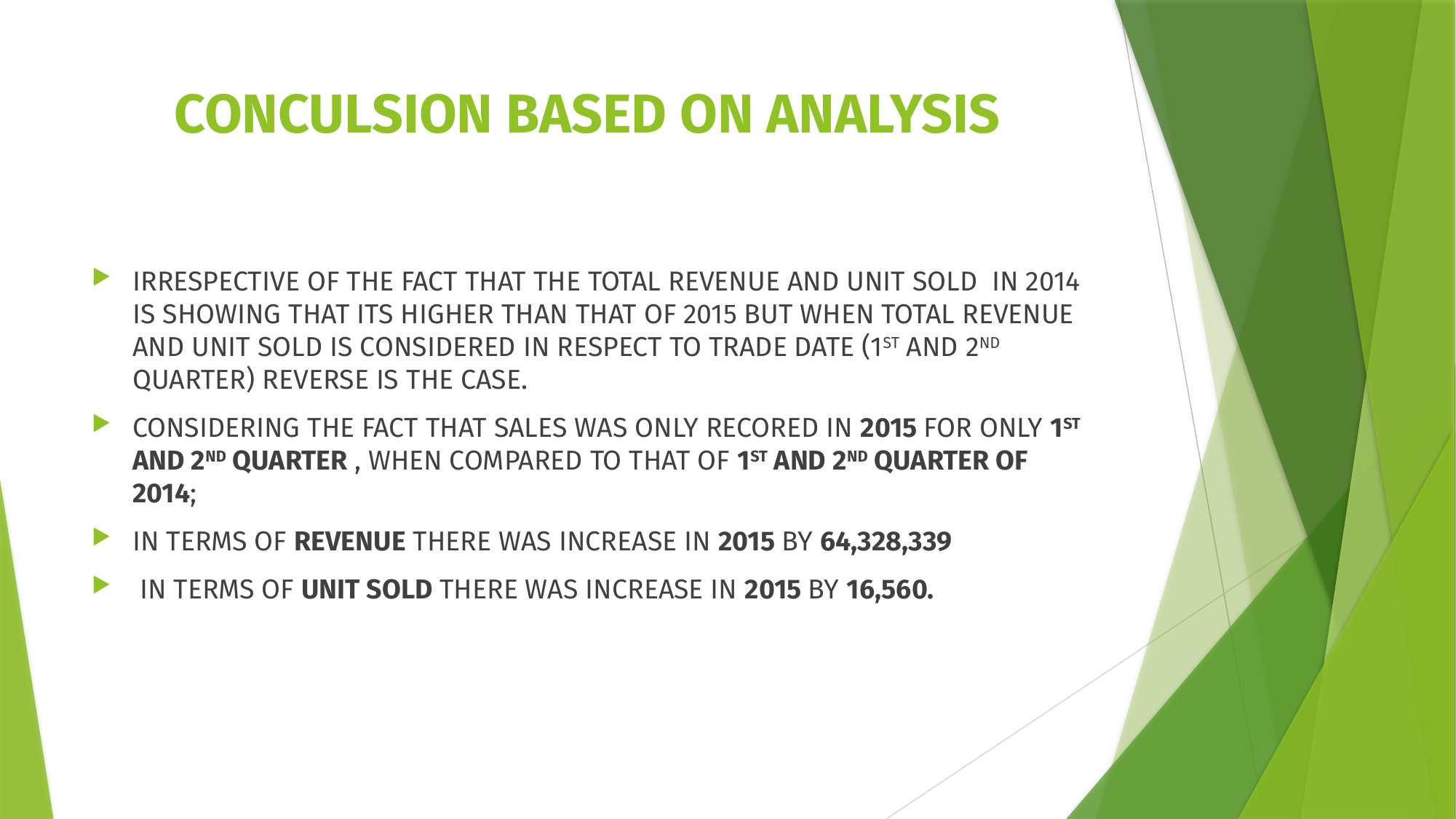

# CONCULSION BASED ON ANALYSIS
IRRESPECTIVE OF THE FACT THAT THE TOTAL REVENUE AND UNIT SOLD  IN 2014 IS SHOWING THAT ITS HIGHER THAN THAT OF 2015 BUT WHEN TOTAL REVENUE AND UNIT SOLD IS CONSIDERED IN RESPECT TO TRADE DATE (1ST AND 2ND QUARTER) REVERSE IS THE CASE.
CONSIDERING THE FACT THAT SALES WAS ONLY RECORED IN 2015 FOR ONLY 1ST AND 2ND QUARTER , WHEN COMPARED TO THAT OF 1ST AND 2ND QUARTER OF 2014;
IN TERMS OF REVENUE THERE WAS INCREASE IN 2015 BY 64,328,339
 IN TERMS OF UNIT SOLD THERE WAS INCREASE IN 2015 BY 16,560.